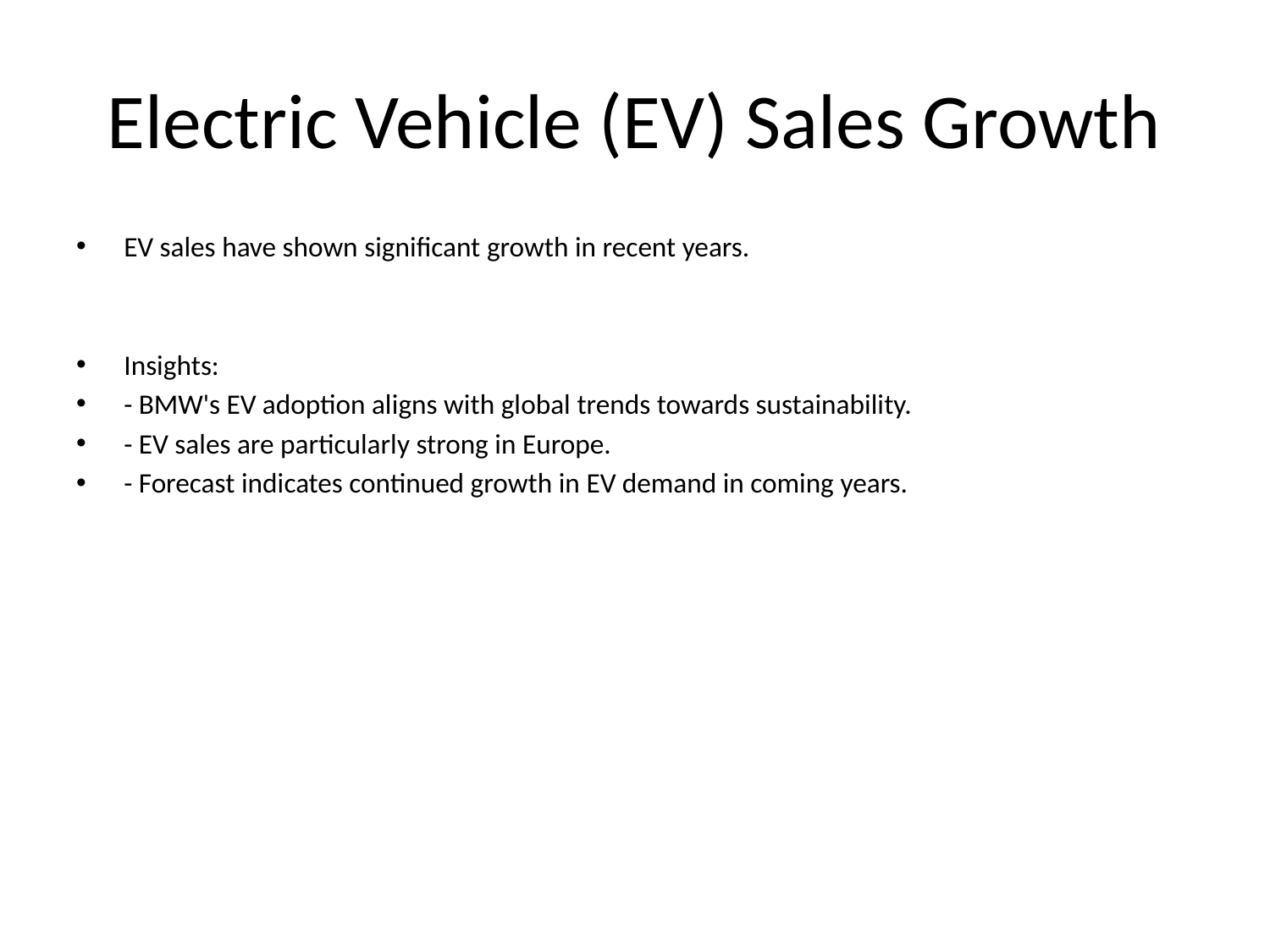

# Electric Vehicle (EV) Sales Growth
EV sales have shown significant growth in recent years.

Insights:
- BMW's EV adoption aligns with global trends towards sustainability.
- EV sales are particularly strong in Europe.
- Forecast indicates continued growth in EV demand in coming years.